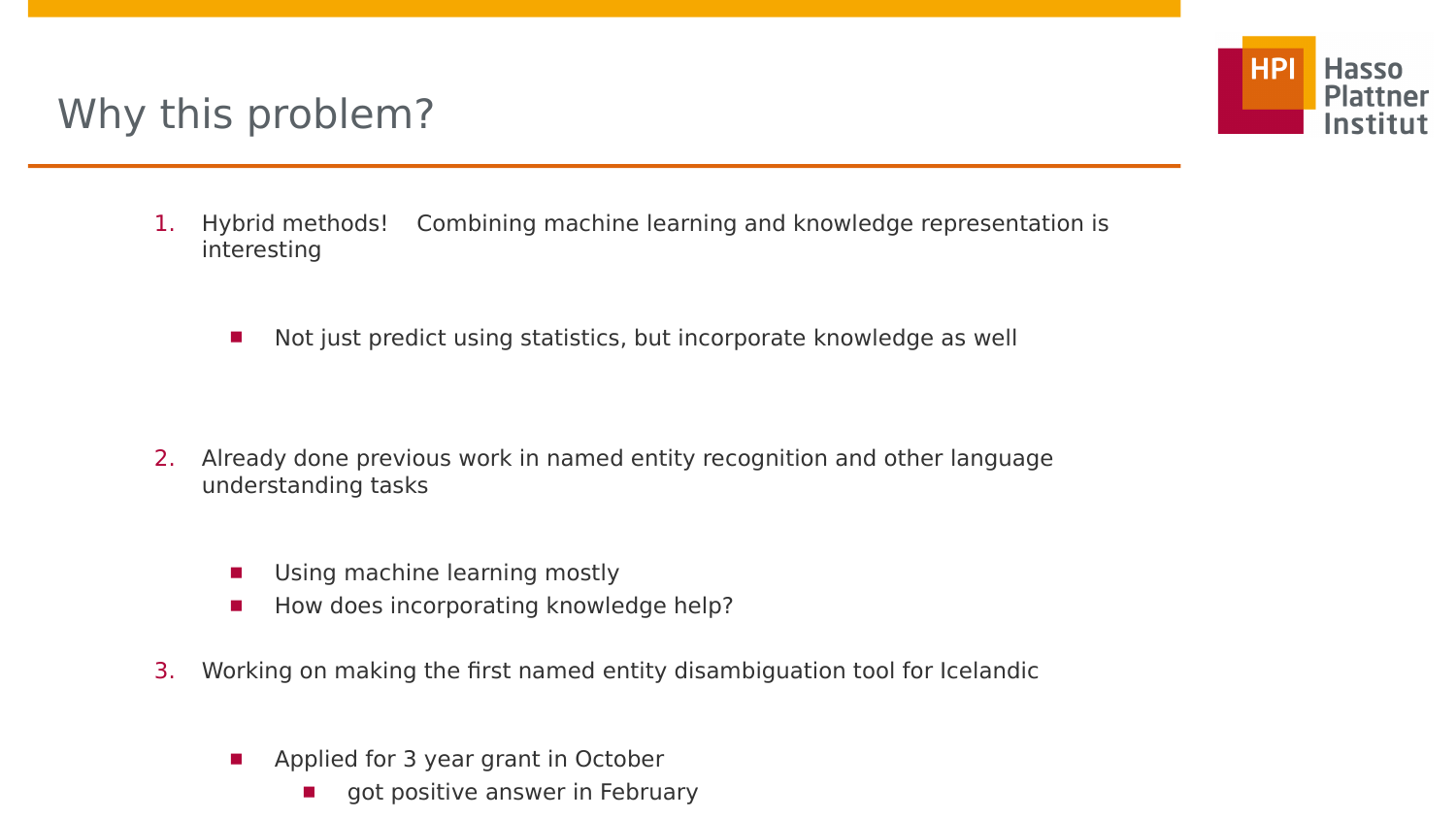

# Why this problem?
Hybrid methods!    Combining machine learning and knowledge representation is interesting

Not just predict using statistics, but incorporate knowledge as well

Already done previous work in named entity recognition and other language understanding tasks

Using machine learning mostly
How does incorporating knowledge help?

Working on making the first named entity disambiguation tool for Icelandic

Applied for 3 year grant in October
got positive answer in February